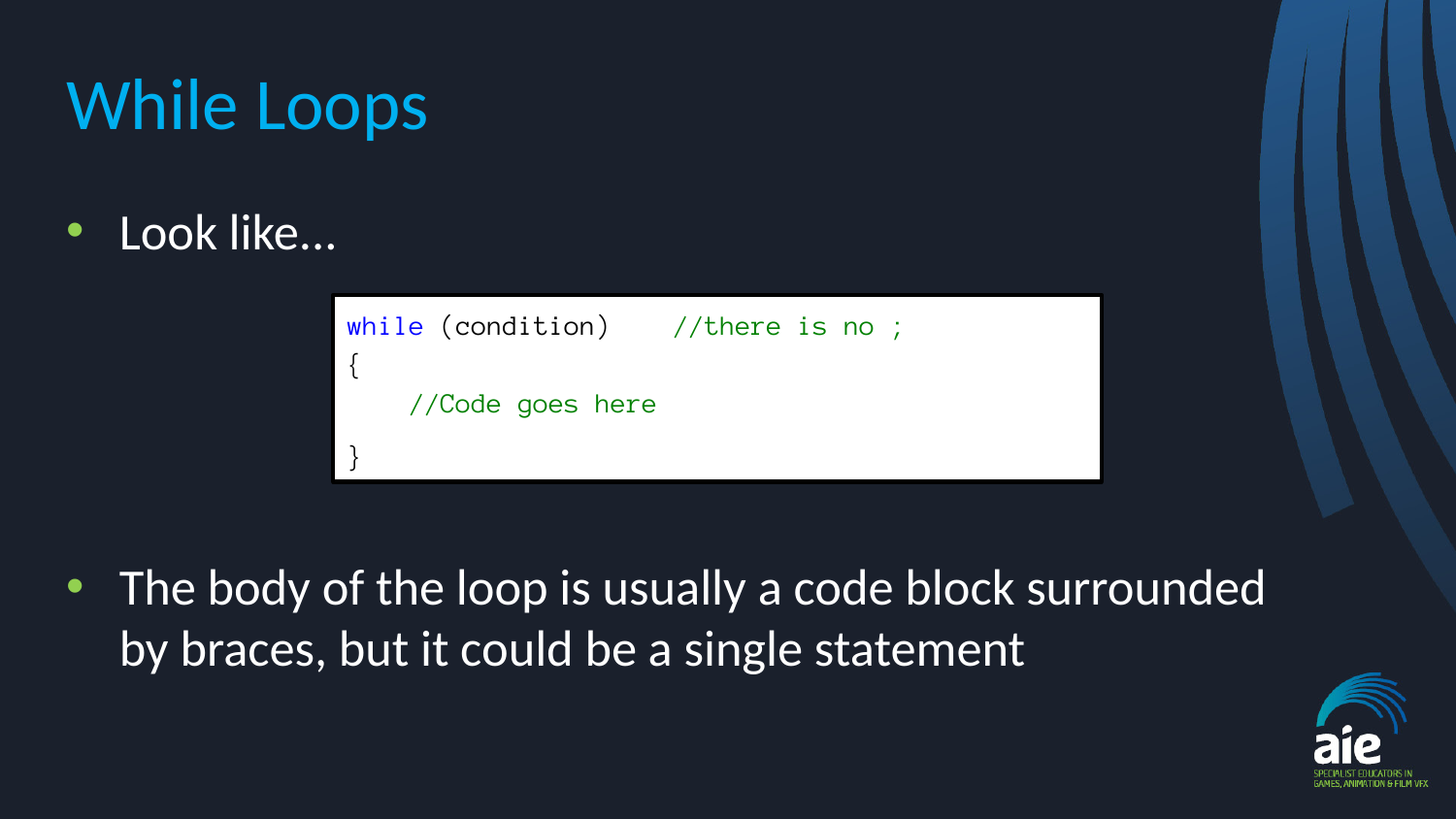

# While Loops
Look like...

The body of the loop is usually a code block surrounded by braces, but it could be a single statement
while (condition)    //there is no ;
{
    //Code goes here
}